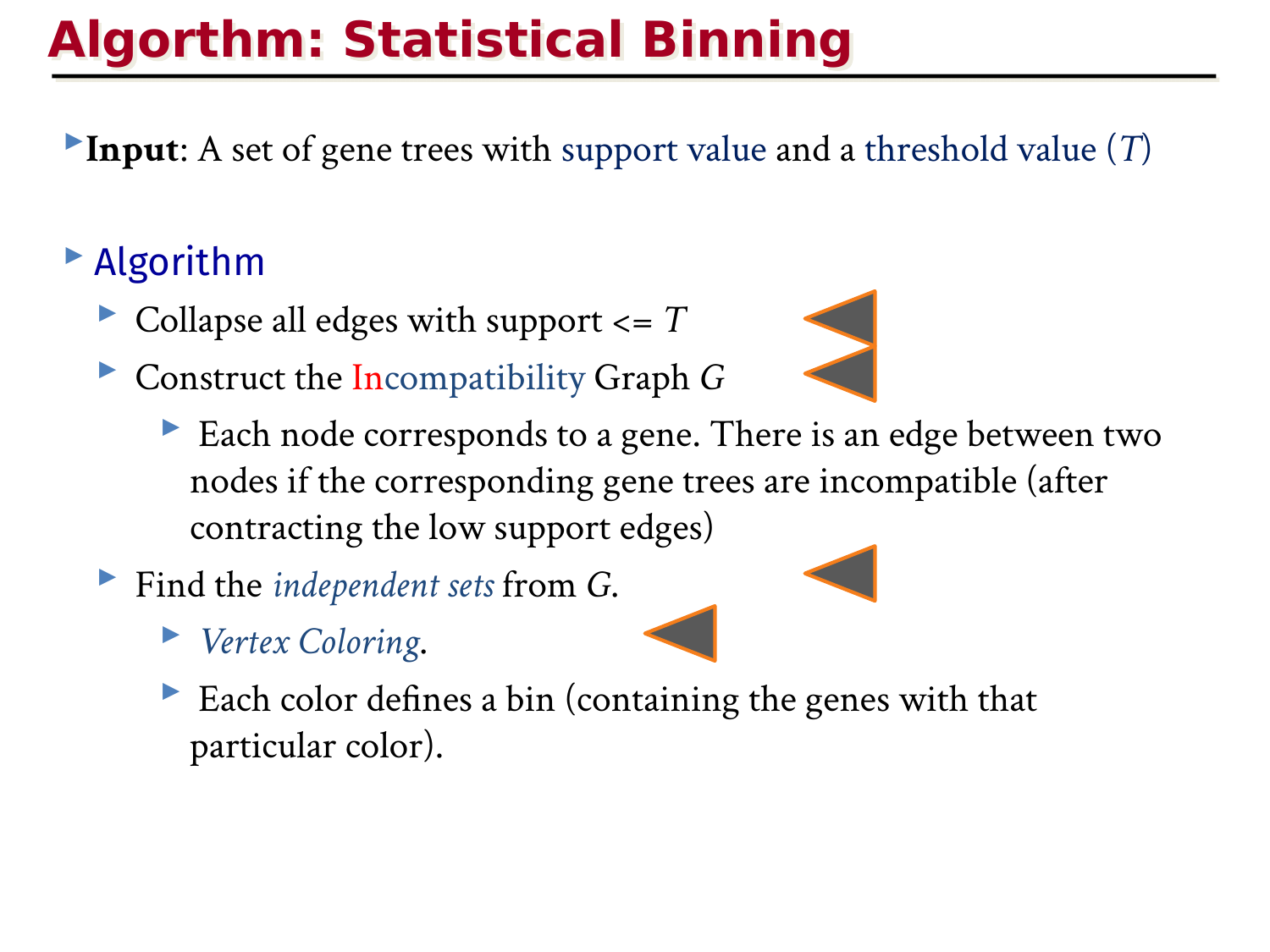

Algorthm: Statistical Binning

Input: A set of gene trees with support value and a threshold value (T)

 Algorithm
 Collapse all edges with support <= T
 Construct the Incompatibility Graph G
 Each node corresponds to a gene. There is an edge between two nodes if the corresponding gene trees are incompatible (after contracting the low support edges)
 Find the independent sets from G.
 Vertex Coloring.
 Each color defines a bin (containing the genes with that particular color).